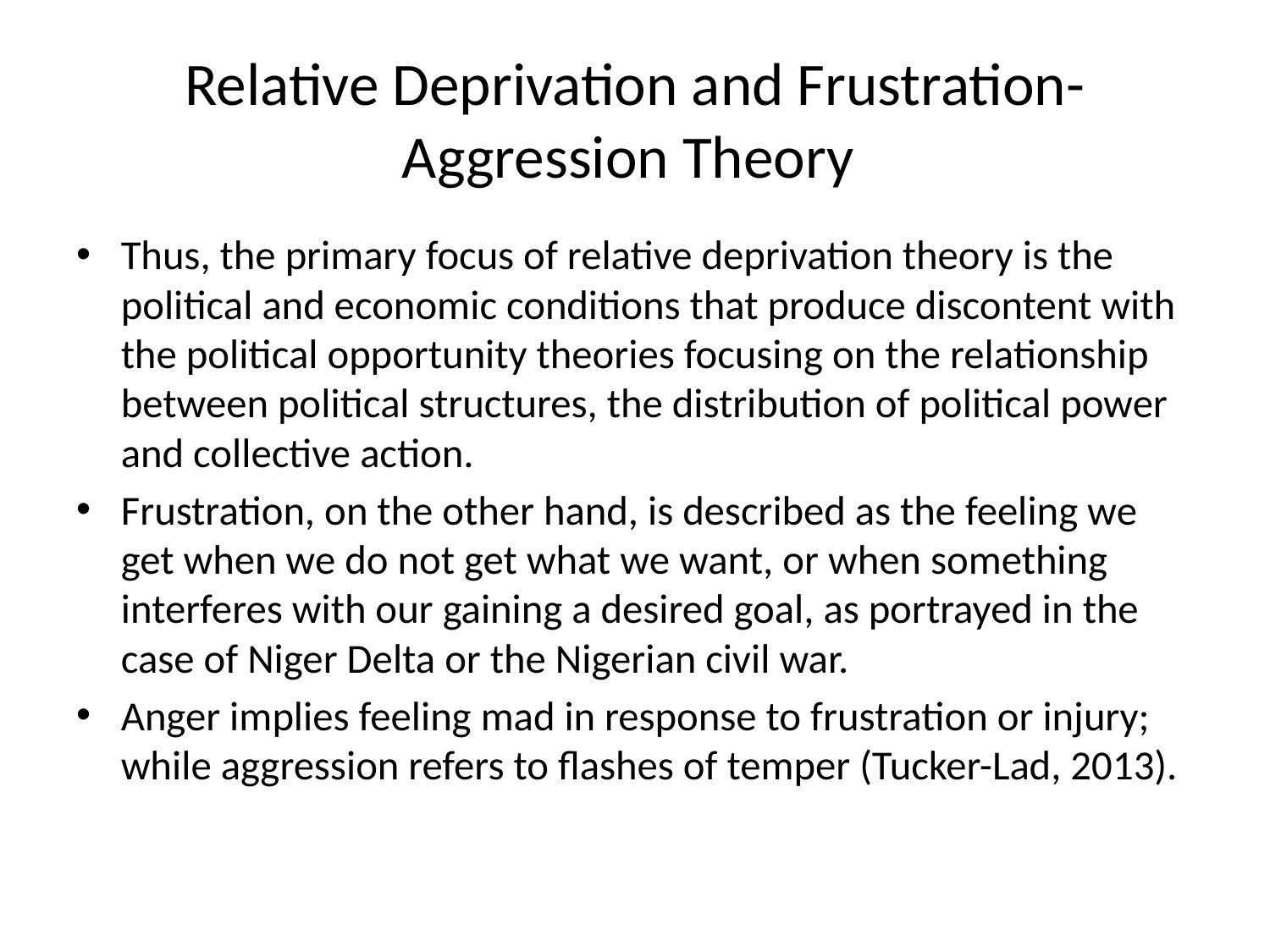

# Relative Deprivation and Frustration-Aggression Theory
Thus, the primary focus of relative deprivation theory is the political and economic conditions that produce discontent with the political opportunity theories focusing on the relationship between political structures, the distribution of political power and collective action.
Frustration, on the other hand, is described as the feeling we get when we do not get what we want, or when something interferes with our gaining a desired goal, as portrayed in the case of Niger Delta or the Nigerian civil war.
Anger implies feeling mad in response to frustration or injury; while aggression refers to flashes of temper (Tucker-Lad, 2013).